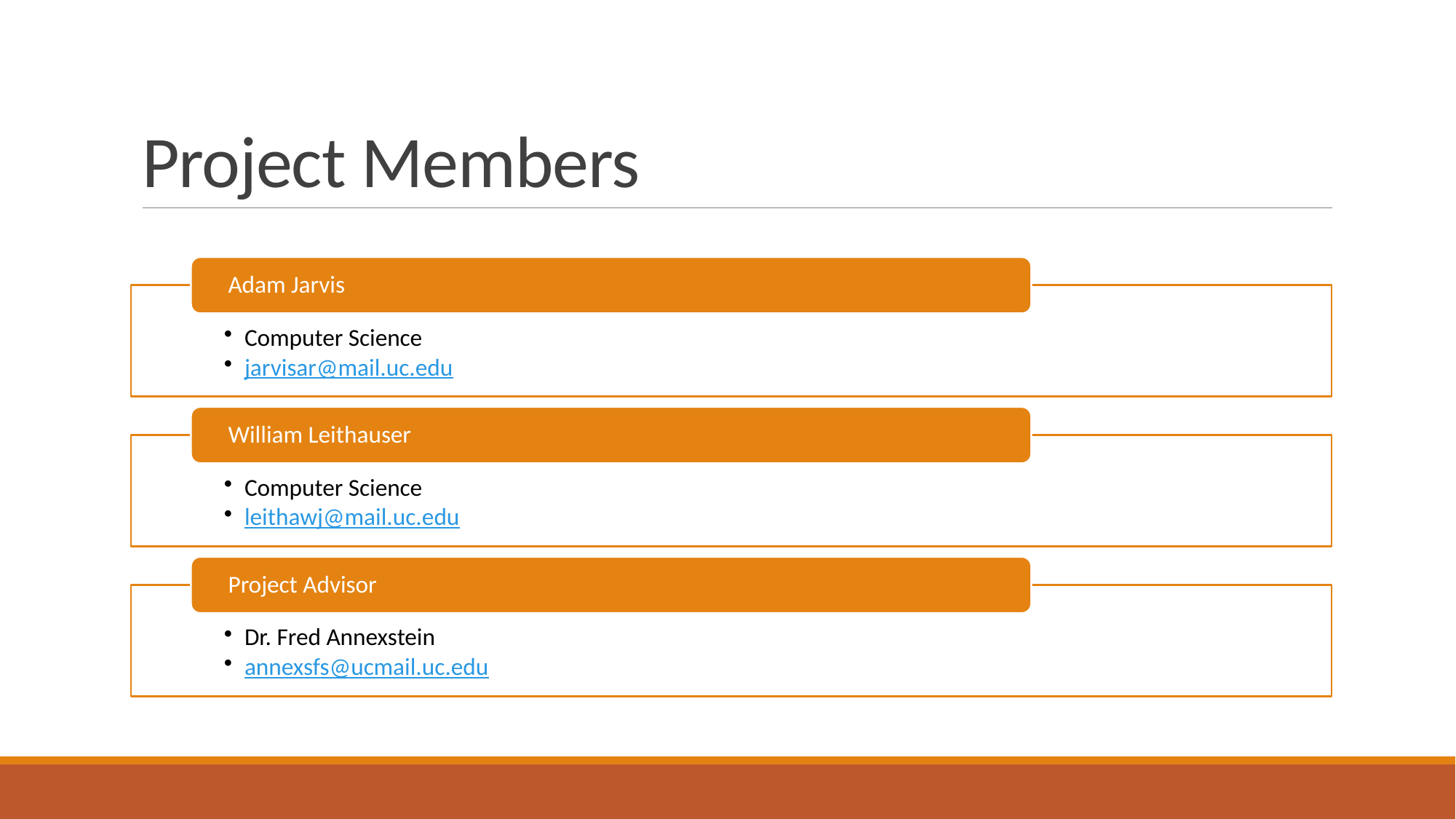

# Project Members
Computer Science
jarvisar@mail.uc.edu
Adam Jarvis
Computer Science
leithawj@mail.uc.edu
William Leithauser
Dr. Fred Annexstein
annexsfs@ucmail.uc.edu
Project Advisor